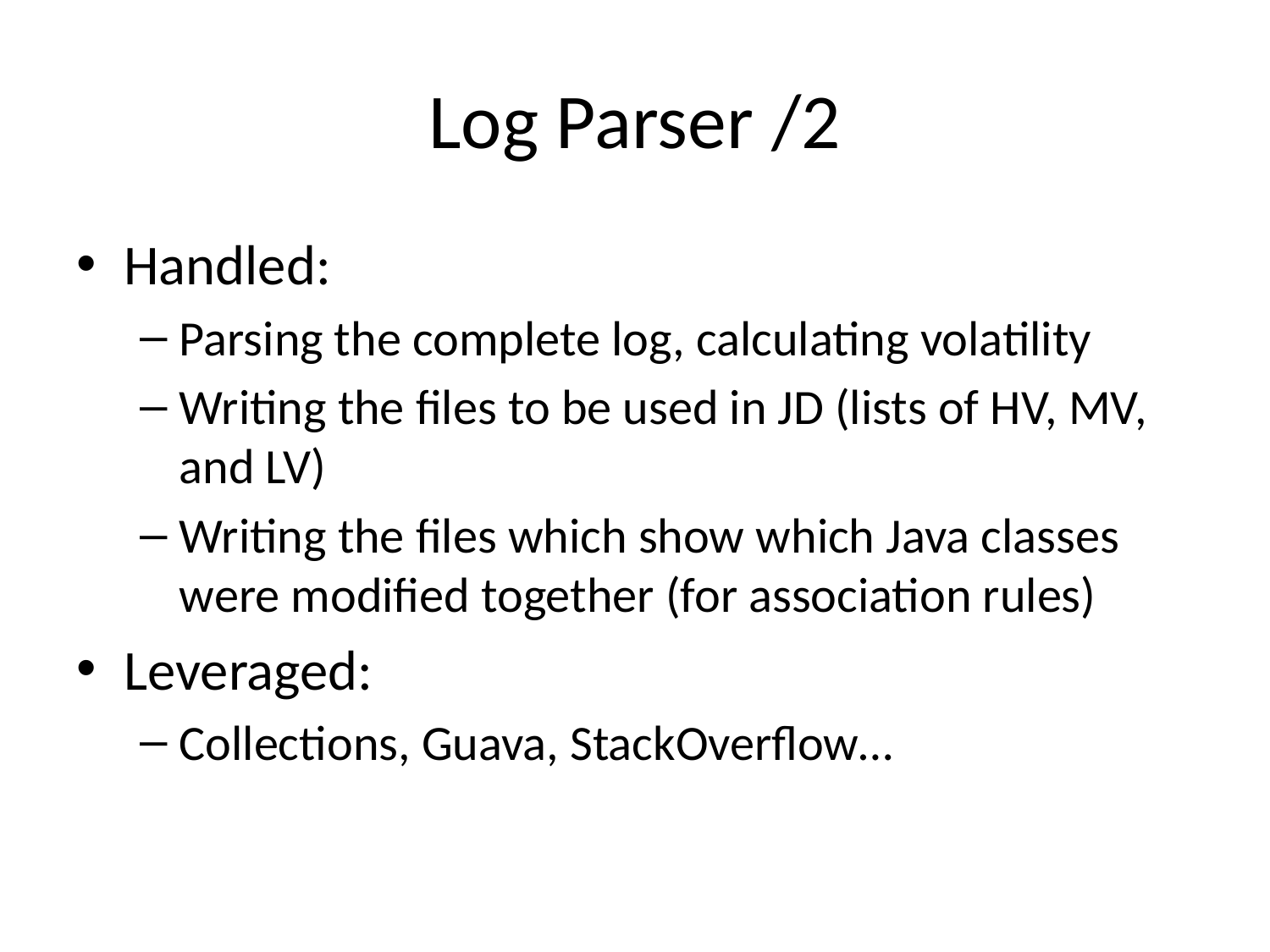

# Log Parser /2
Handled:
Parsing the complete log, calculating volatility
Writing the files to be used in JD (lists of HV, MV, and LV)
Writing the files which show which Java classes were modified together (for association rules)
Leveraged:
Collections, Guava, StackOverflow…